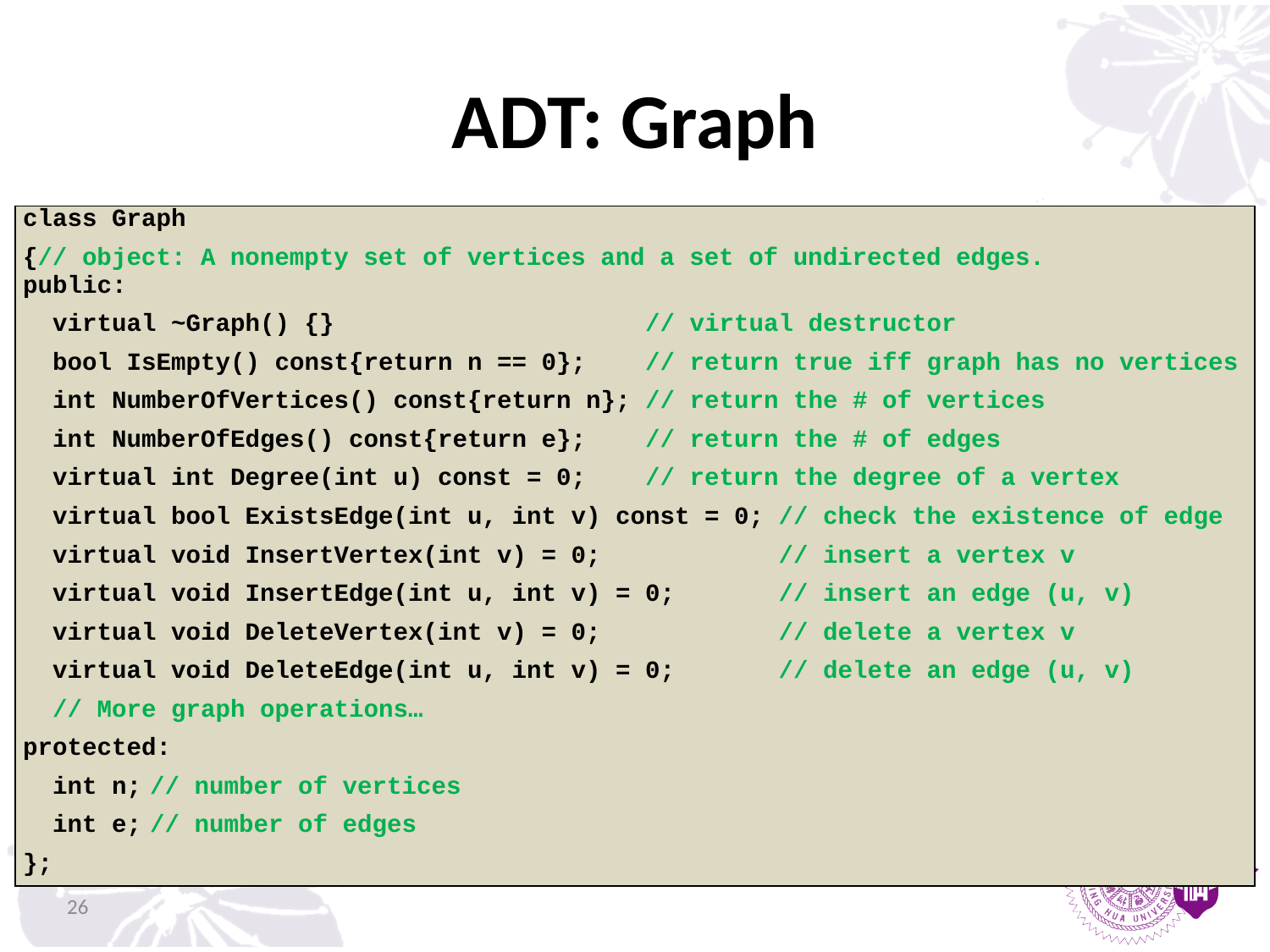

# ADT: Graph
| class Graph {// object: A nonempty set of vertices and a set of undirected edges. public: virtual ~Graph() {} // virtual destructor bool IsEmpty() const{return n == 0}; // return true iff graph has no vertices int NumberOfVertices() const{return n}; // return the # of vertices int NumberOfEdges() const{return e}; // return the # of edges virtual int Degree(int u) const = 0; // return the degree of a vertex virtual bool ExistsEdge(int u, int v) const = 0; // check the existence of edge virtual void InsertVertex(int v) = 0; // insert a vertex v virtual void InsertEdge(int u, int v) = 0; // insert an edge (u, v) virtual void DeleteVertex(int v) = 0; // delete a vertex v virtual void DeleteEdge(int u, int v) = 0; // delete an edge (u, v) // More graph operations… protected: int n; // number of vertices int e; // number of edges }; |
| --- |
26